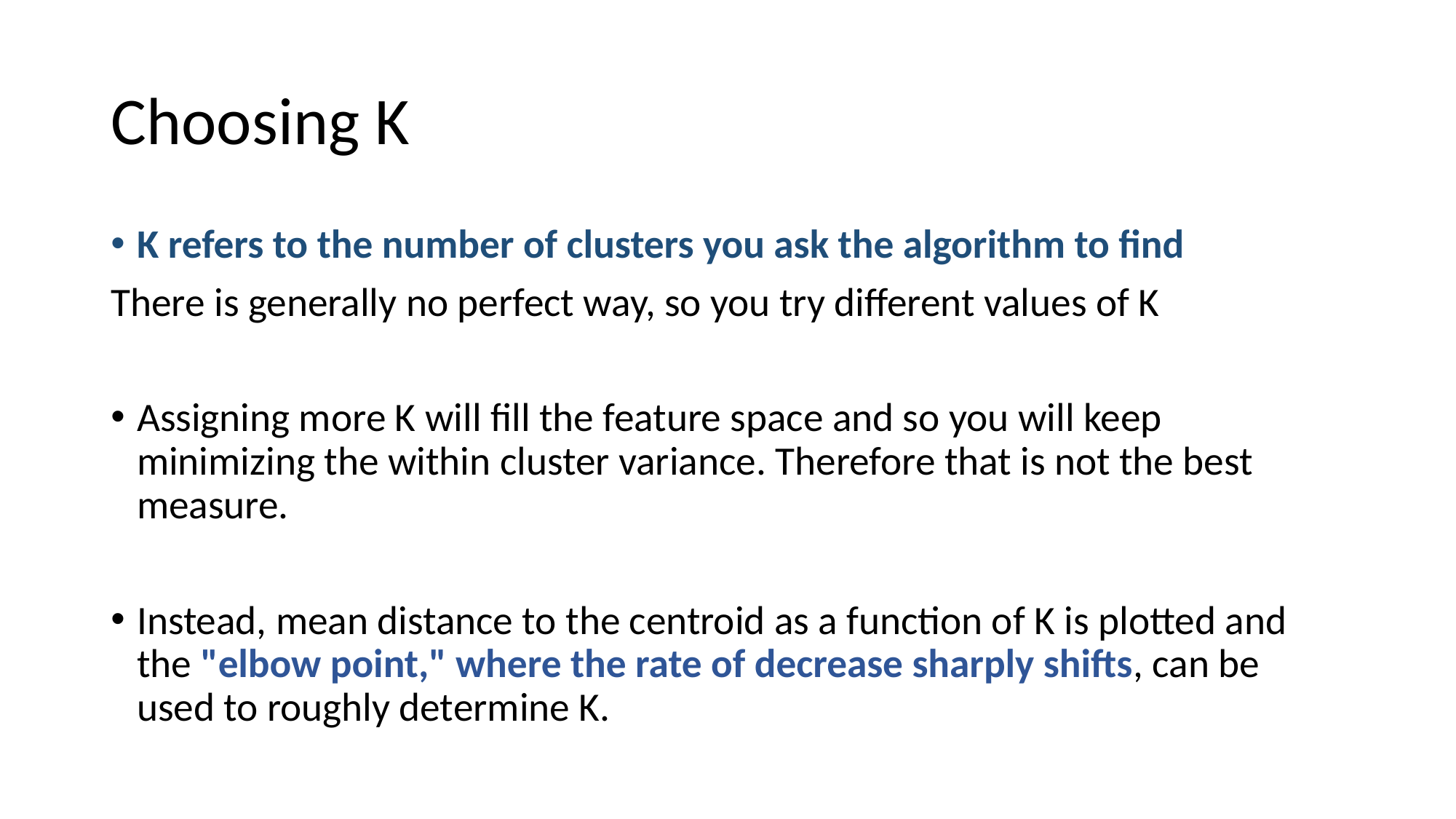

# Choosing K
K refers to the number of clusters you ask the algorithm to find
There is generally no perfect way, so you try different values of K

Assigning more K will fill the feature space and so you will keep minimizing the within cluster variance. Therefore that is not the best measure.

Instead, mean distance to the centroid as a function of K is plotted and the "elbow point," where the rate of decrease sharply shifts, can be used to roughly determine K.